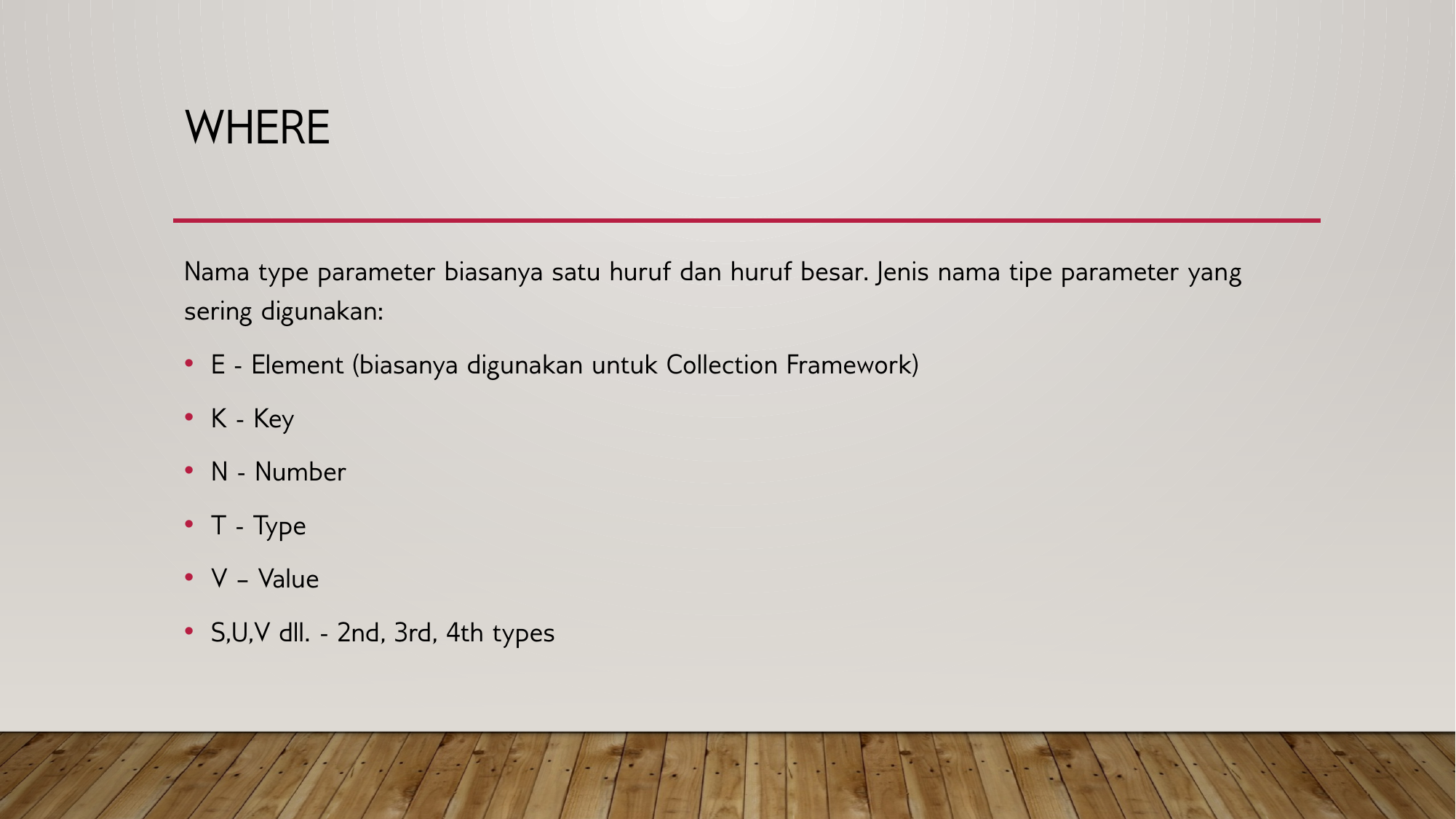

# WHERE
Nama type parameter biasanya satu huruf dan huruf besar. Jenis nama tipe parameter yang sering digunakan:
E - Element (biasanya digunakan untuk Collection Framework)
K - Key
N - Number
T - Type
V – Value
S,U,V dll. - 2nd, 3rd, 4th types